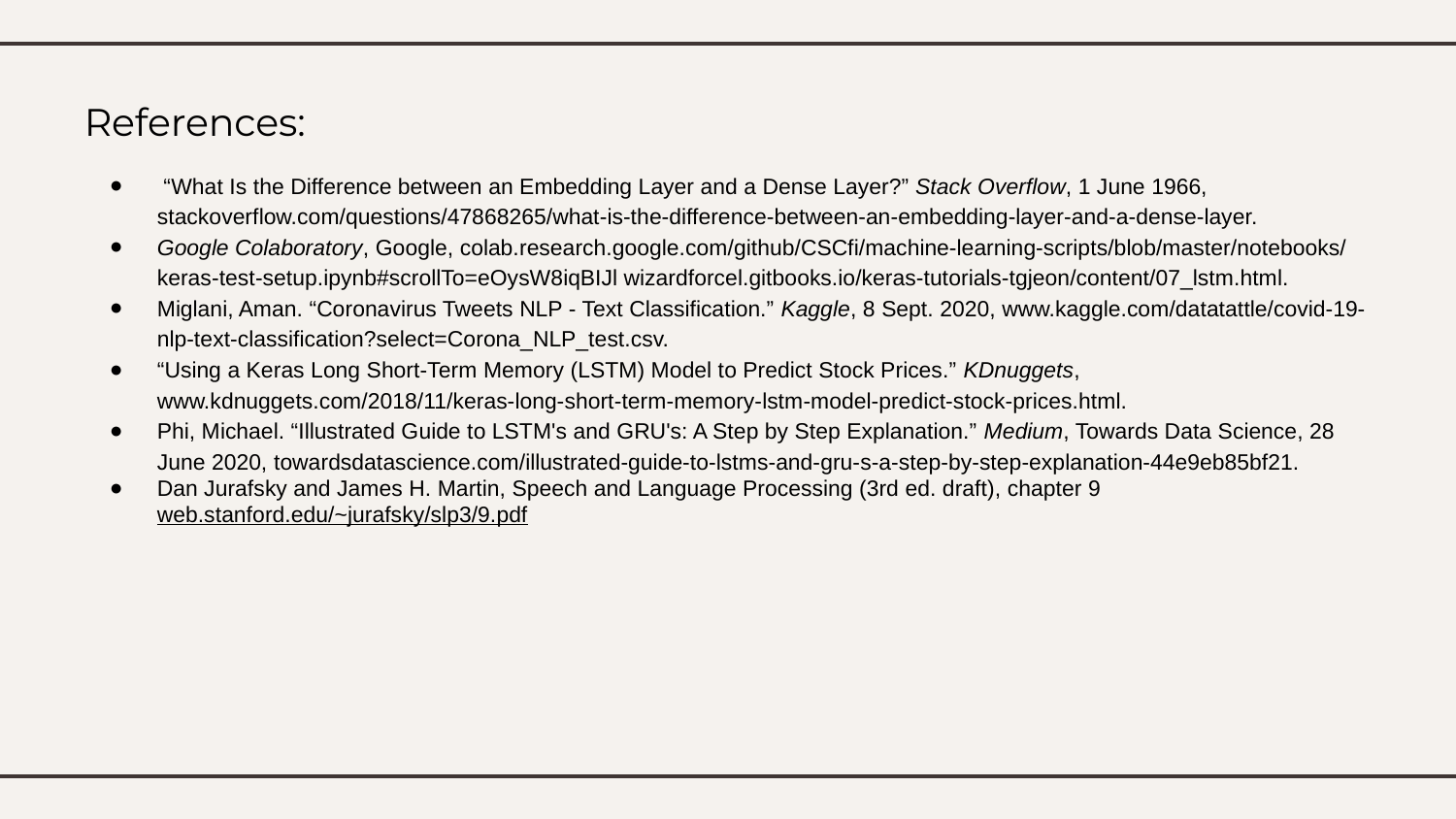

References:
 “What Is the Difference between an Embedding Layer and a Dense Layer?” Stack Overflow, 1 June 1966, stackoverflow.com/questions/47868265/what-is-the-difference-between-an-embedding-layer-and-a-dense-layer.
Google Colaboratory, Google, colab.research.google.com/github/CSCfi/machine-learning-scripts/blob/master/notebooks/keras-test-setup.ipynb#scrollTo=eOysW8iqBIJl wizardforcel.gitbooks.io/keras-tutorials-tgjeon/content/07_lstm.html.
Miglani, Aman. “Coronavirus Tweets NLP - Text Classification.” Kaggle, 8 Sept. 2020, www.kaggle.com/datatattle/covid-19-nlp-text-classification?select=Corona_NLP_test.csv.
“Using a Keras Long Short-Term Memory (LSTM) Model to Predict Stock Prices.” KDnuggets, www.kdnuggets.com/2018/11/keras-long-short-term-memory-lstm-model-predict-stock-prices.html.
Phi, Michael. “Illustrated Guide to LSTM's and GRU's: A Step by Step Explanation.” Medium, Towards Data Science, 28 June 2020, towardsdatascience.com/illustrated-guide-to-lstms-and-gru-s-a-step-by-step-explanation-44e9eb85bf21.
Dan Jurafsky and James H. Martin, Speech and Language Processing (3rd ed. draft), chapter 9
web.stanford.edu/~jurafsky/slp3/9.pdf